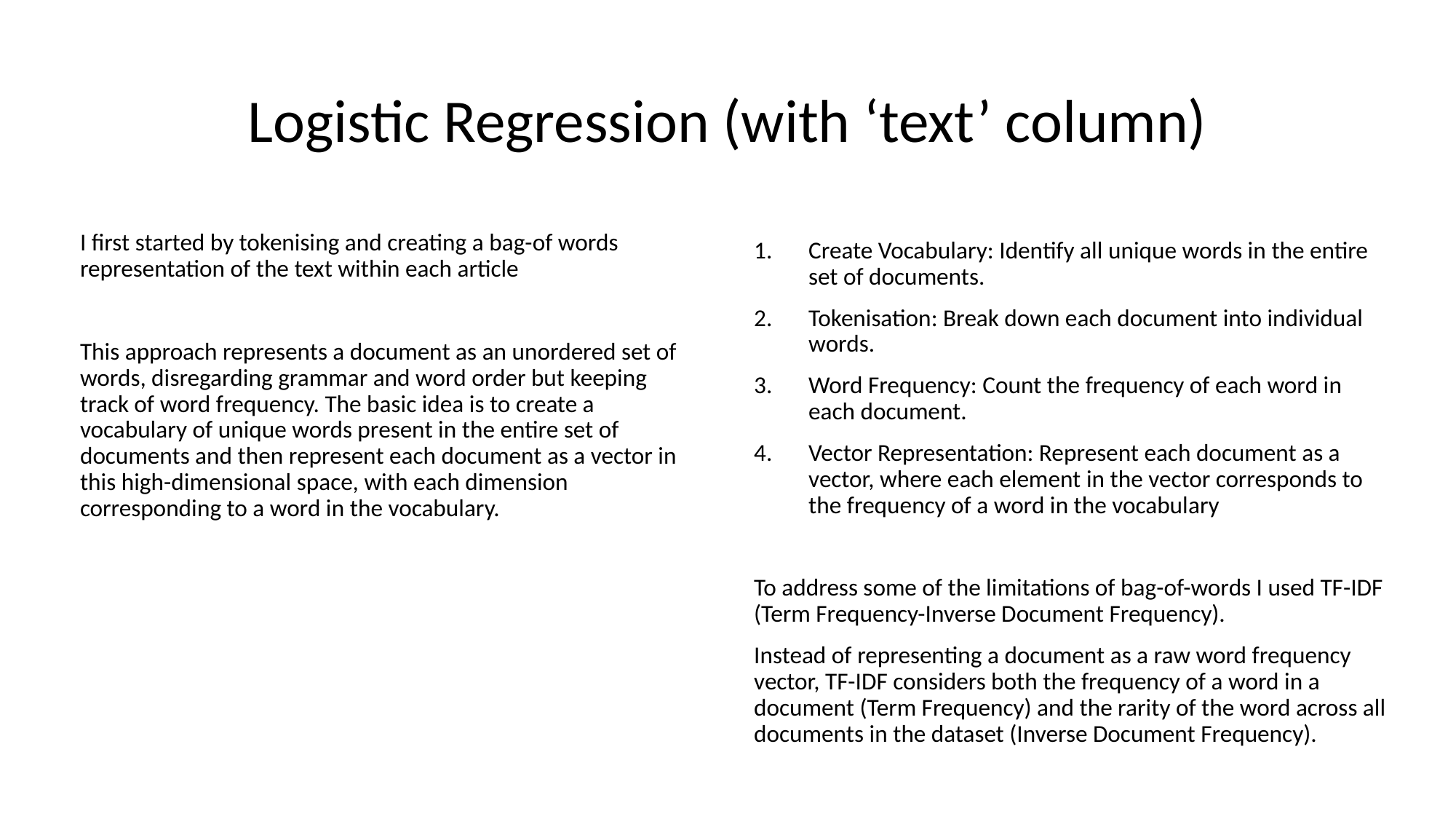

# Logistic Regression (with ‘text’ column)

Create Vocabulary: Identify all unique words in the entire set of documents.
Tokenisation: Break down each document into individual words.
Word Frequency: Count the frequency of each word in each document.
Vector Representation: Represent each document as a vector, where each element in the vector corresponds to the frequency of a word in the vocabulary

To address some of the limitations of bag-of-words I used TF-IDF (Term Frequency-Inverse Document Frequency).
Instead of representing a document as a raw word frequency vector, TF-IDF considers both the frequency of a word in a document (Term Frequency) and the rarity of the word across all documents in the dataset (Inverse Document Frequency).

I first started by tokenising and creating a bag-of words representation of the text within each article

This approach represents a document as an unordered set of words, disregarding grammar and word order but keeping track of word frequency. The basic idea is to create a vocabulary of unique words present in the entire set of documents and then represent each document as a vector in this high-dimensional space, with each dimension corresponding to a word in the vocabulary.